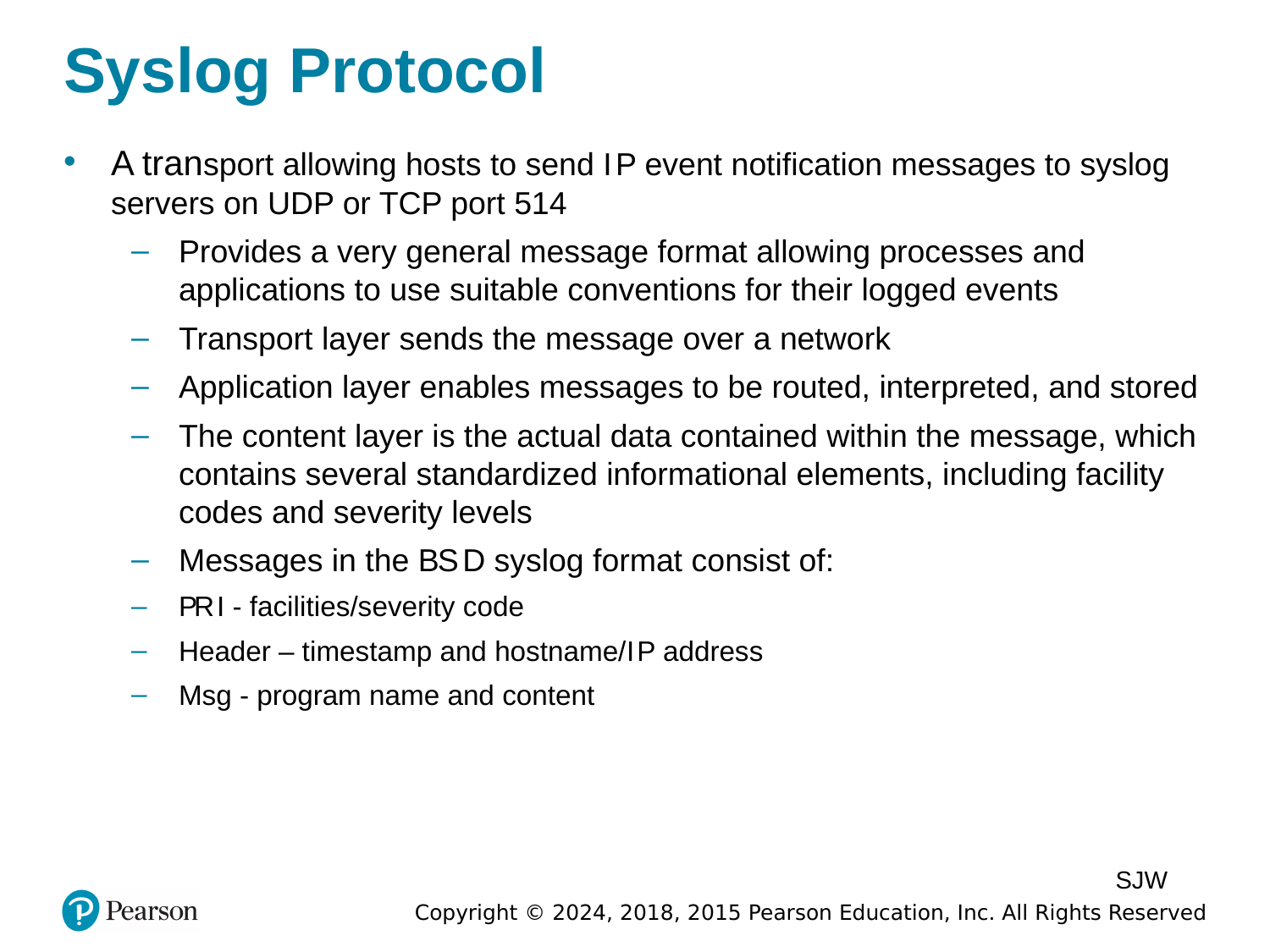

# Syslog Protocol
A transport allowing hosts to send I P event notification messages to syslog servers on UDP or TCP port 514
Provides a very general message format allowing processes and applications to use suitable conventions for their logged events
Transport layer sends the message over a network
Application layer enables messages to be routed, interpreted, and stored
The content layer is the actual data contained within the message, which contains several standardized informational elements, including facility codes and severity levels
Messages in the B S D syslog format consist of:
P R I - facilities/severity code
Header – timestamp and hostname/I P address
Msg - program name and content
SJW